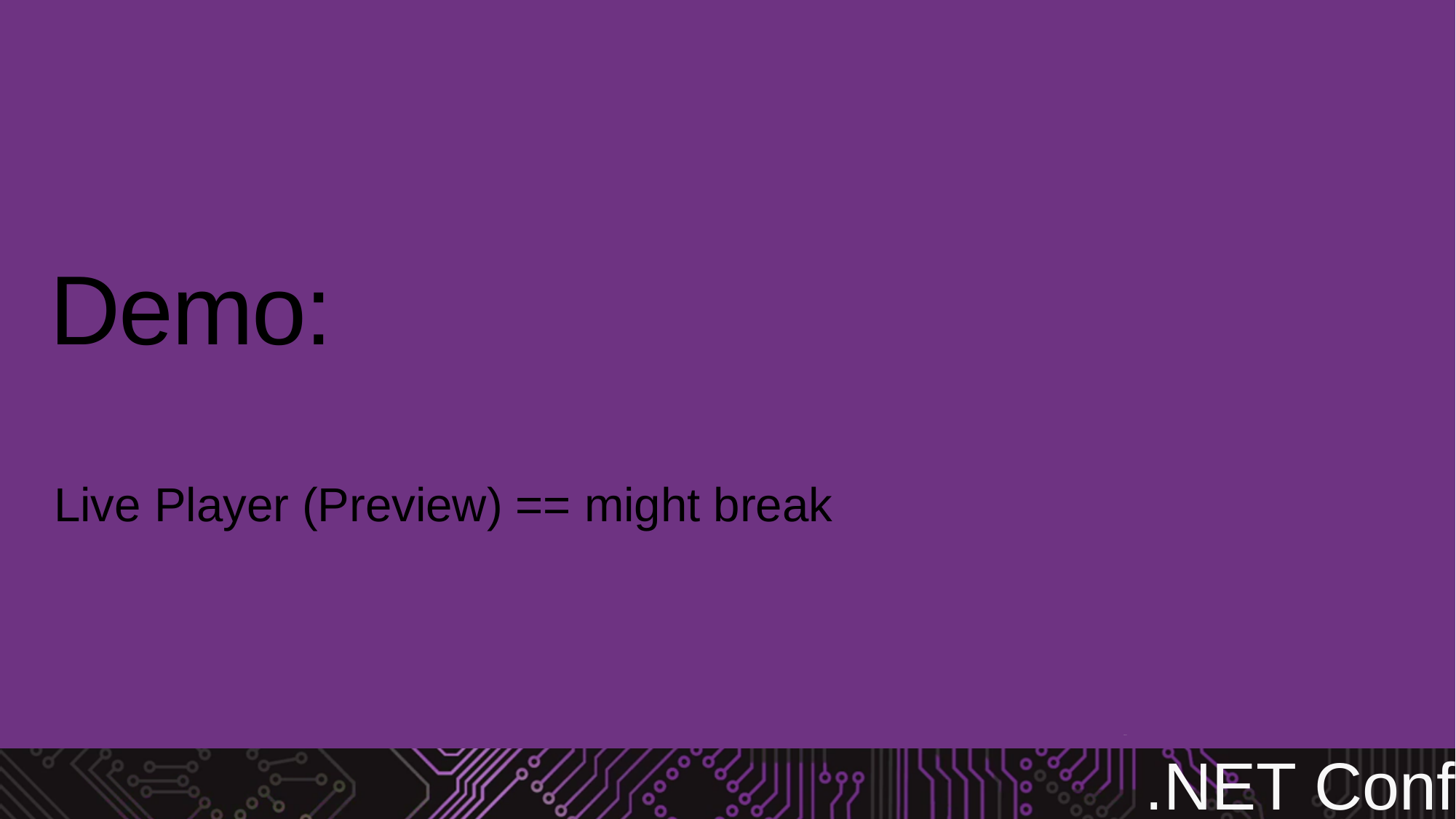

# Demo:
Live Player (Preview) == might break